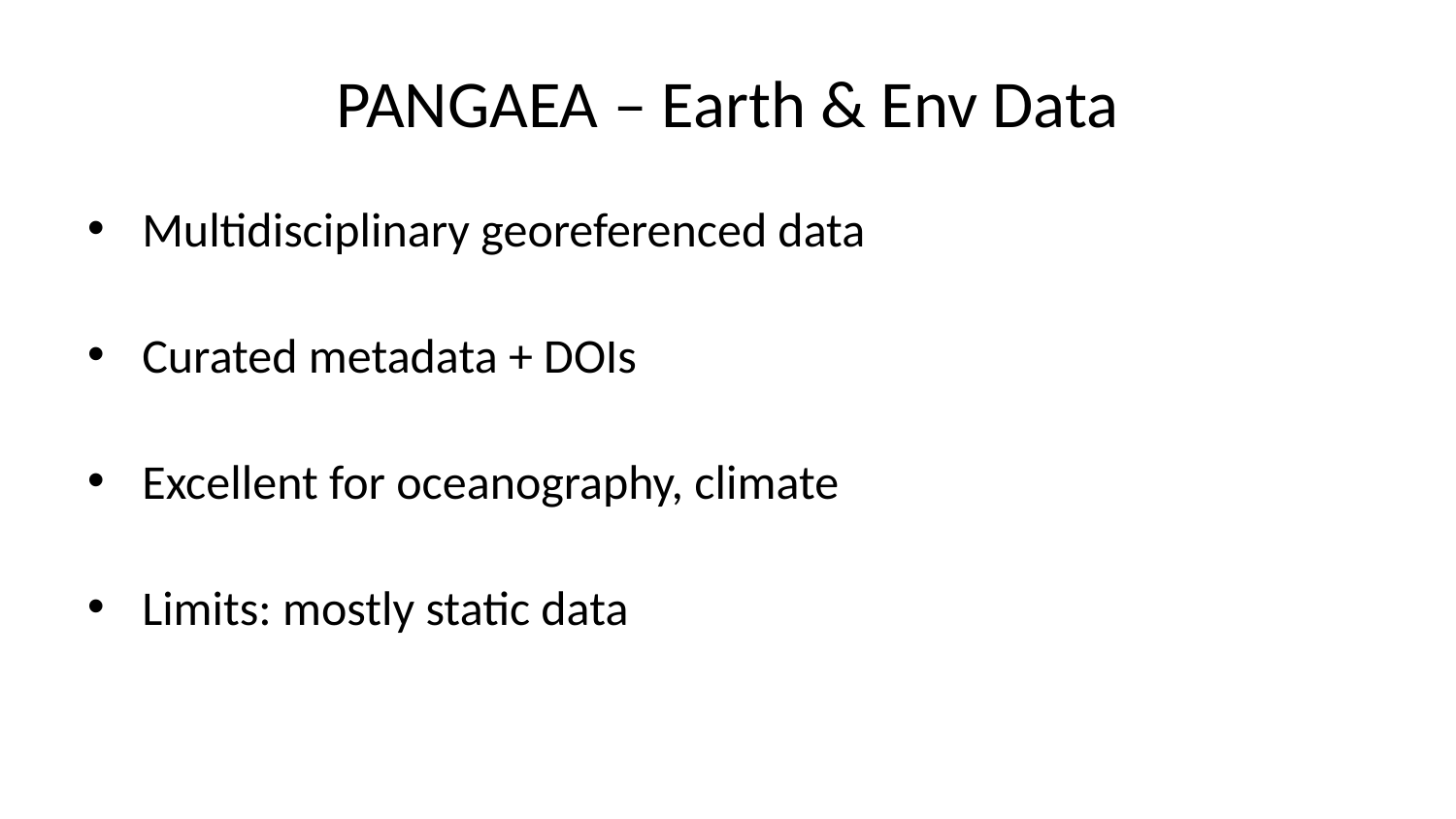

# PANGAEA – Earth & Env Data
Multidisciplinary georeferenced data
Curated metadata + DOIs
Excellent for oceanography, climate
Limits: mostly static data